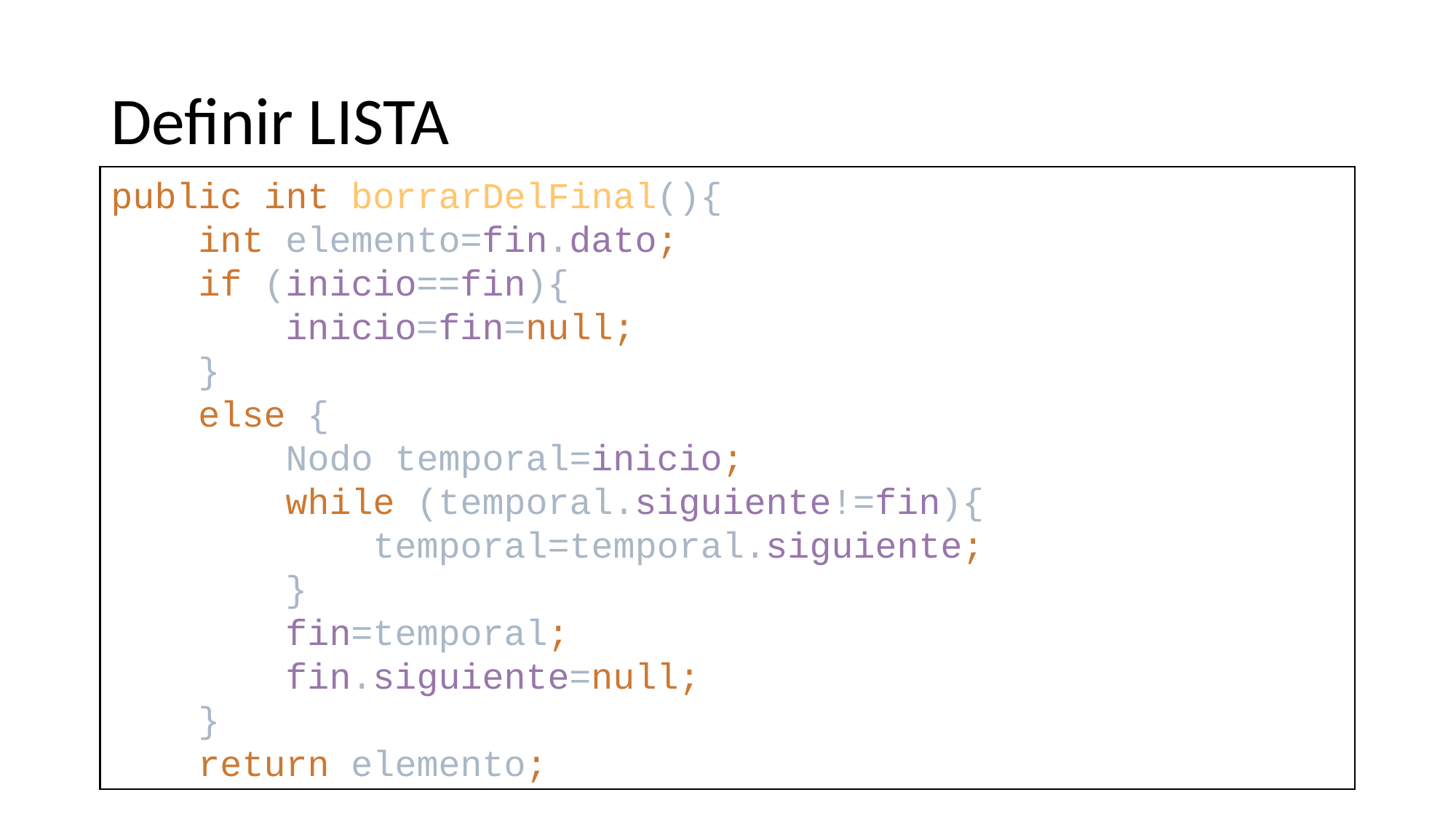

# Definir LISTA
public int borrarDelFinal(){
    int elemento=fin.dato;
    if (inicio==fin){
        inicio=fin=null;
    }
    else {
        Nodo temporal=inicio;
        while (temporal.siguiente!=fin){
            temporal=temporal.siguiente;
        }
        fin=temporal;
        fin.siguiente=null;
    }
    return elemento;